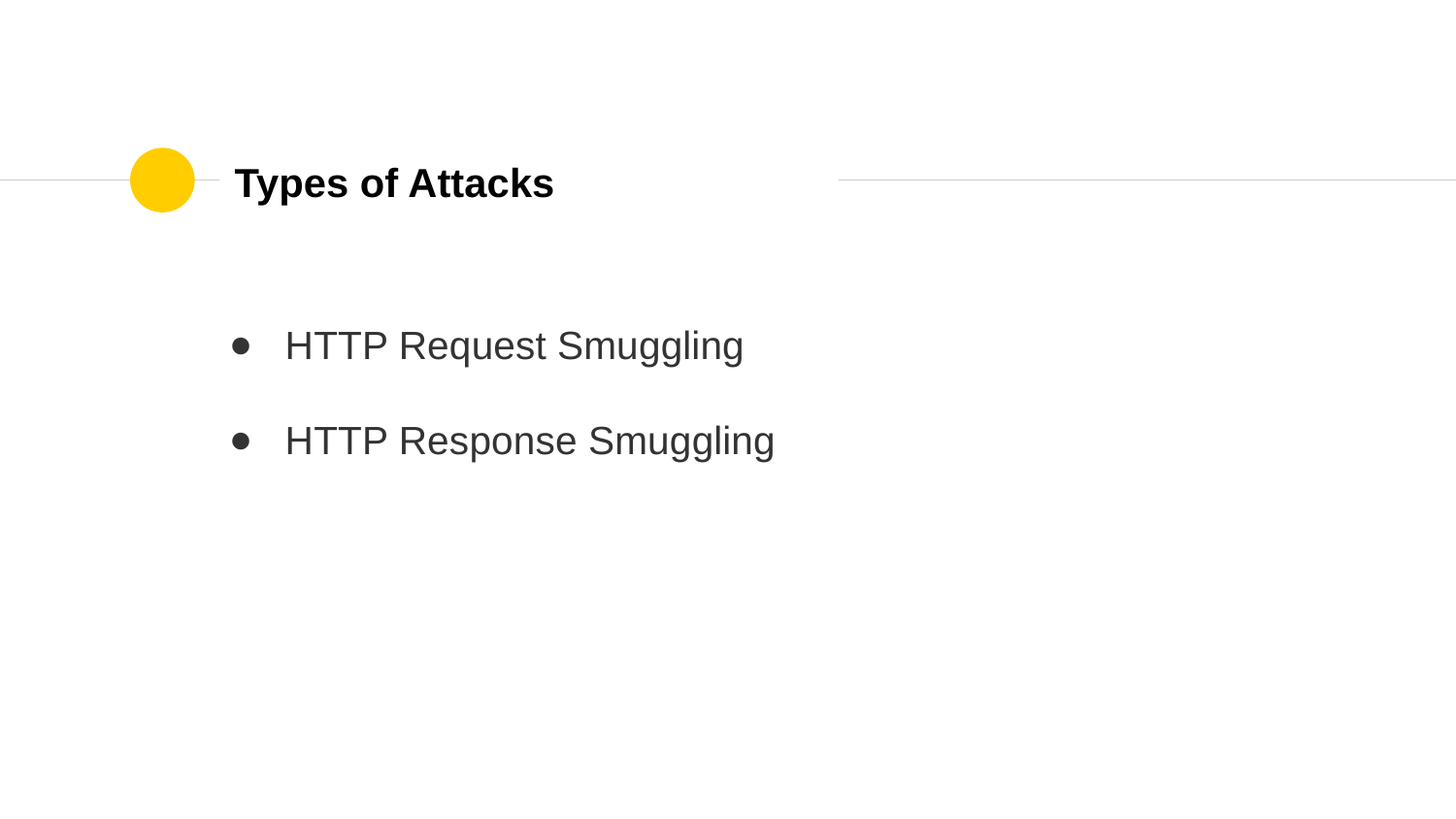

# Types of Attacks
HTTP Request Smuggling
HTTP Response Smuggling